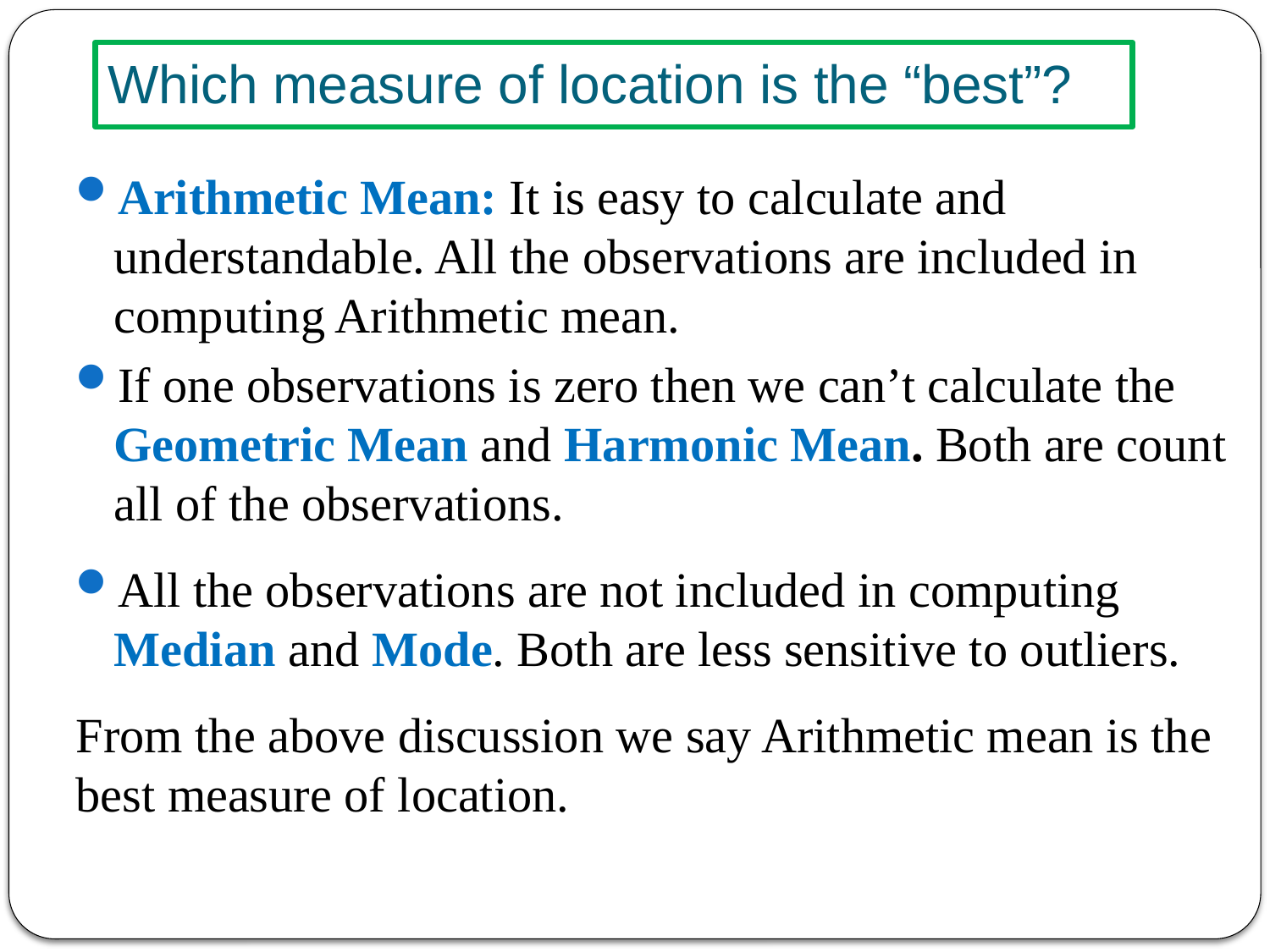

# Which measure of location is the “best”?
Arithmetic Mean: It is easy to calculate and understandable. All the observations are included in computing Arithmetic mean.
If one observations is zero then we can’t calculate the Geometric Mean and Harmonic Mean. Both are count all of the observations.
All the observations are not included in computing Median and Mode. Both are less sensitive to outliers.
From the above discussion we say Arithmetic mean is the best measure of location.